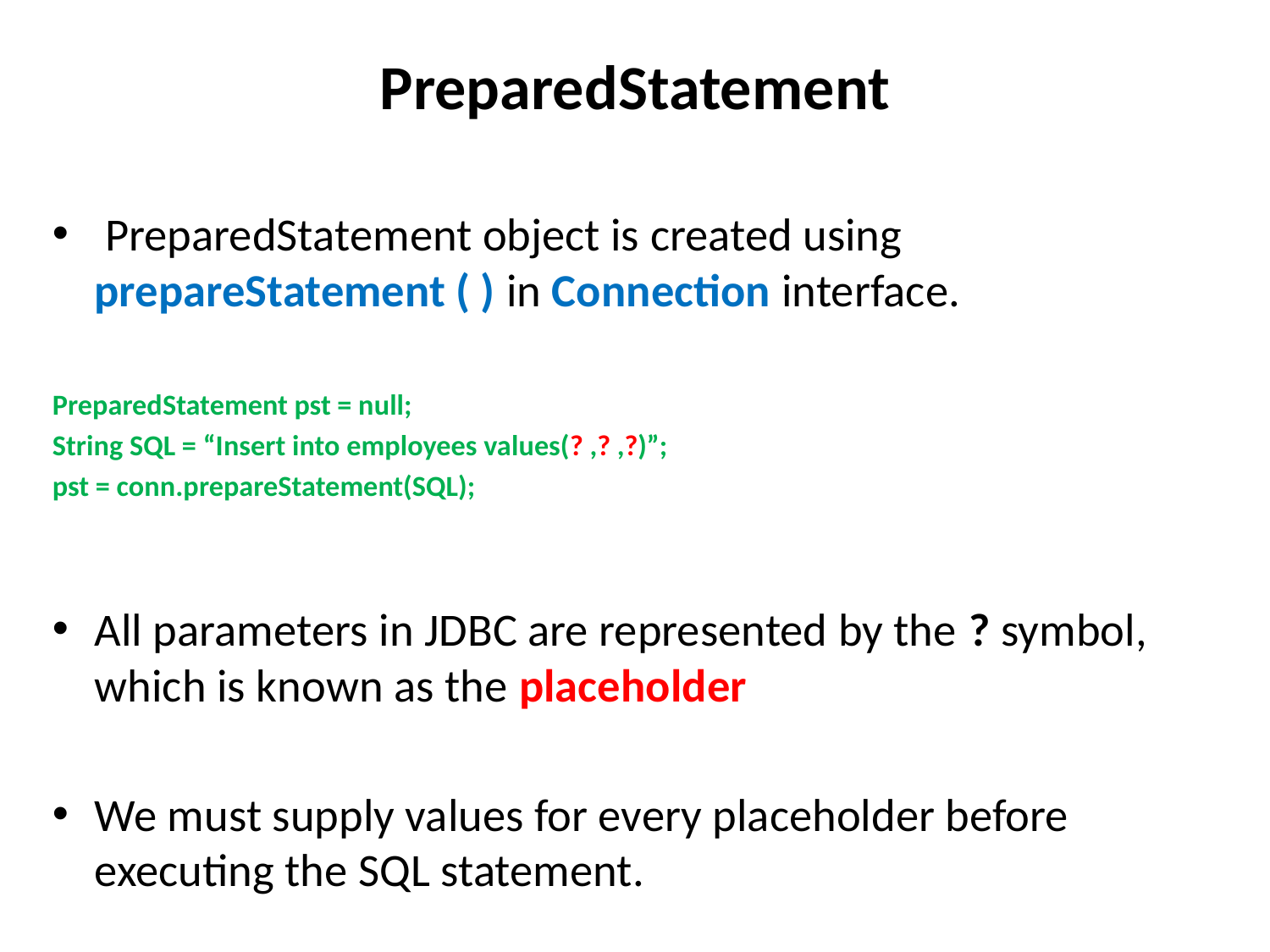

# PreparedStatement
 PreparedStatement object is created using prepareStatement ( ) in Connection interface.

PreparedStatement pst = null;
String SQL = “Insert into employees values(? ,? ,?)”;
pst = conn.prepareStatement(SQL);

All parameters in JDBC are represented by the ? symbol, which is known as the placeholder

We must supply values for every placeholder before executing the SQL statement.